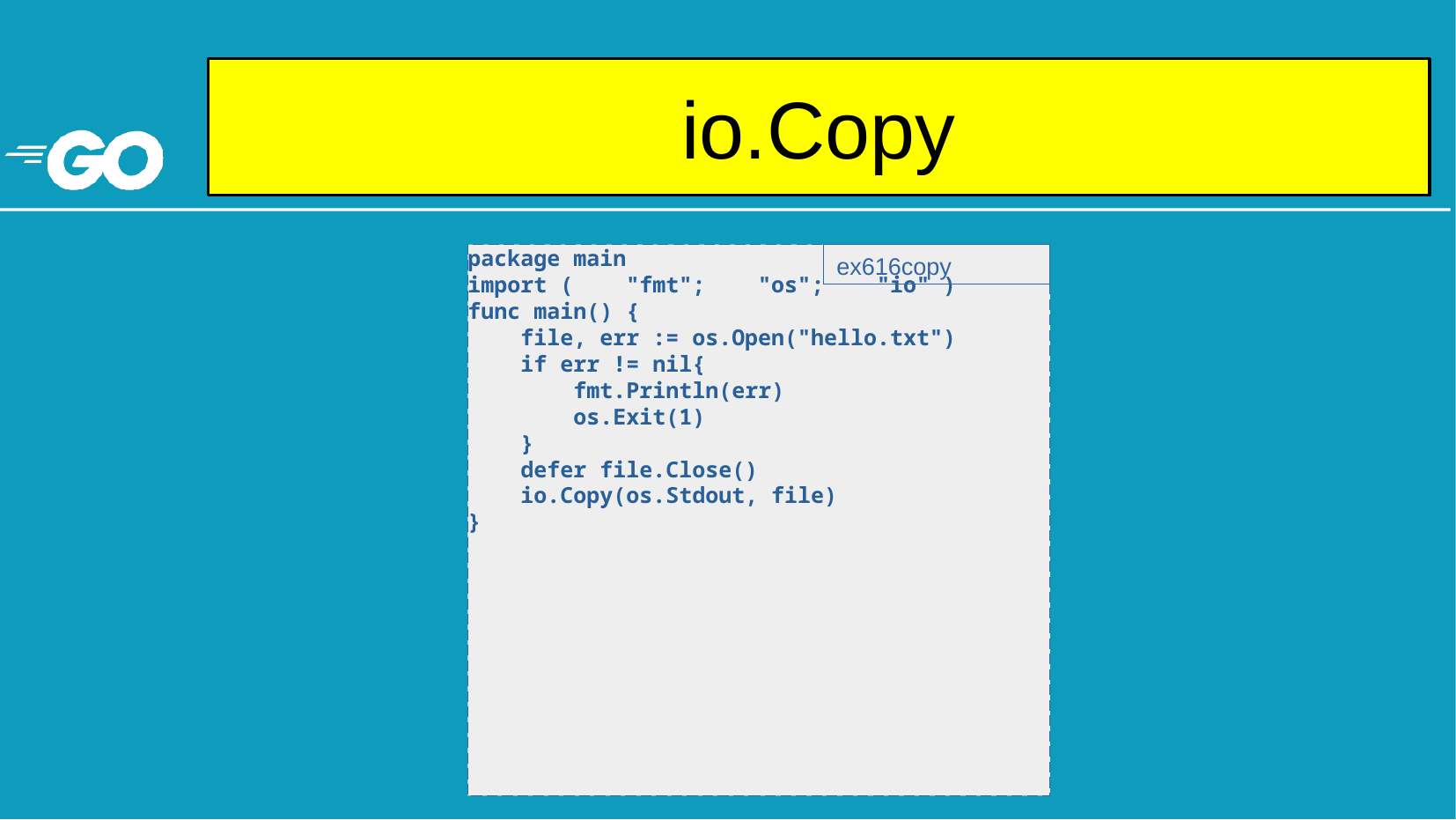

# io.Copy
package main
import (    "fmt";    "os";    "io" )
func main() {
    file, err := os.Open("hello.txt")
    if err != nil{
        fmt.Println(err)
        os.Exit(1)
    }
    defer file.Close()
    io.Copy(os.Stdout, file)
}
ex616copy